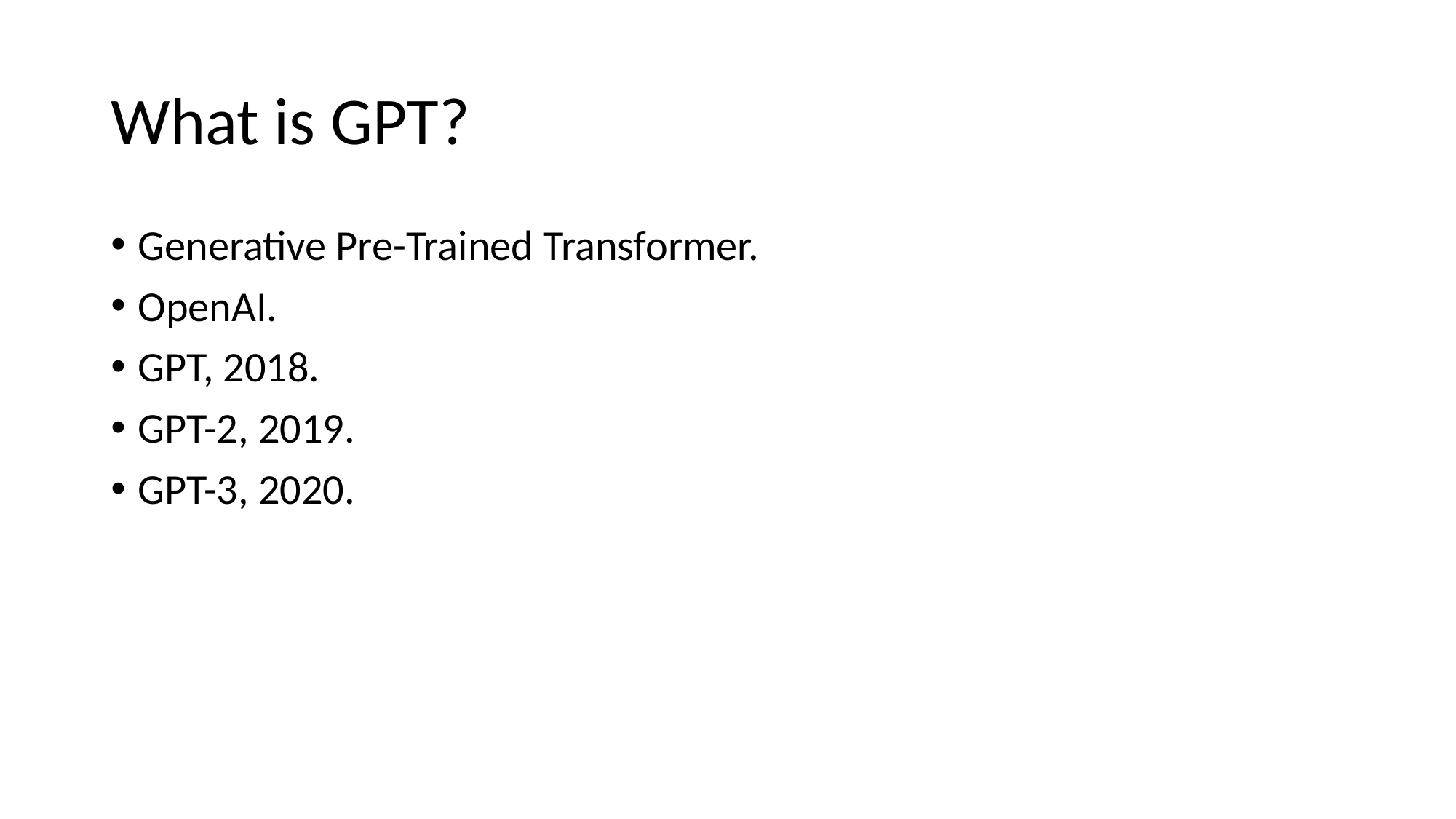

# What is GPT?
Generative Pre-Trained Transformer.
OpenAI.
GPT, 2018.
GPT-2, 2019.
GPT-3, 2020.